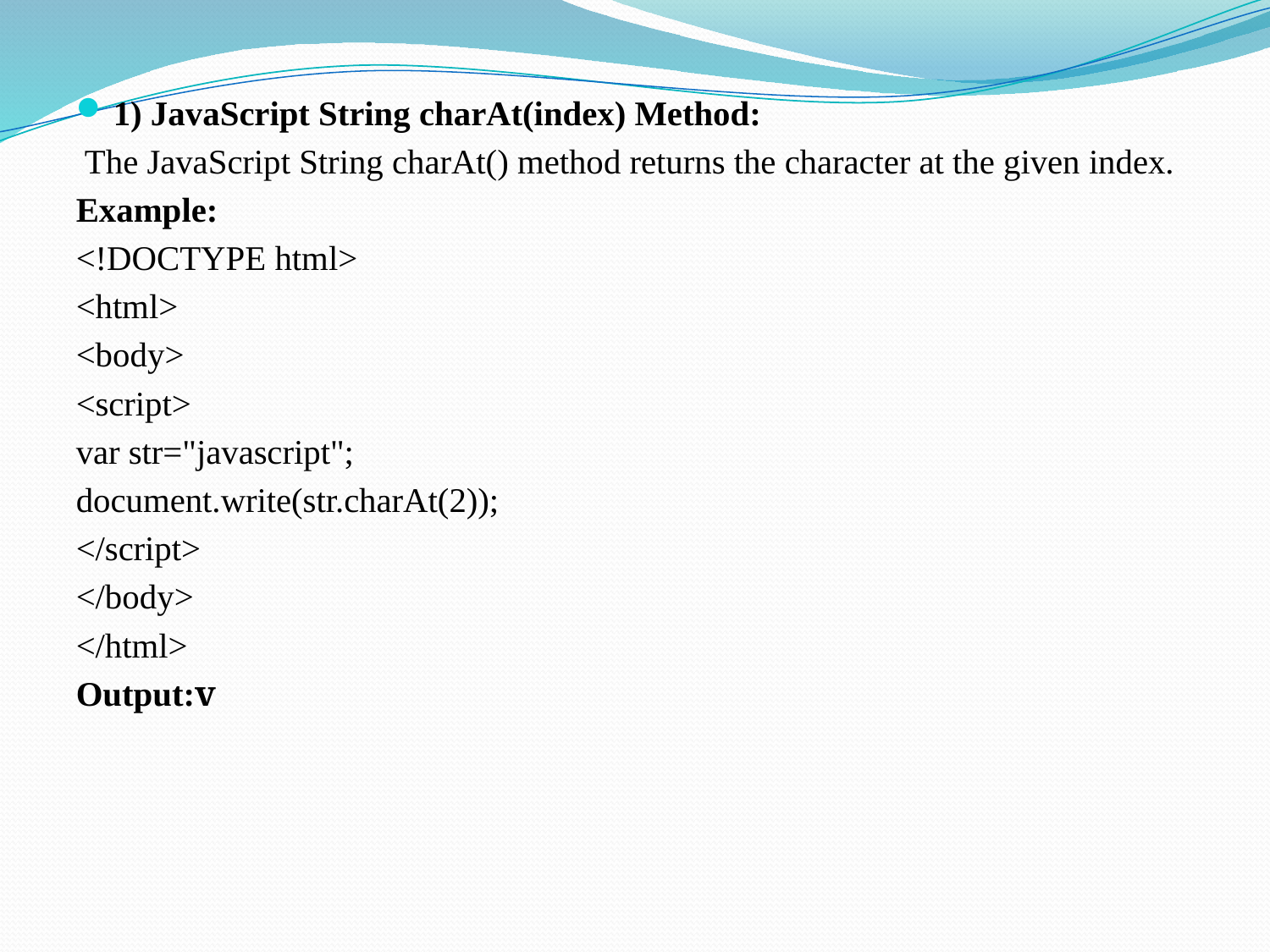

1) JavaScript String charAt(index) Method:
 The JavaScript String charAt() method returns the character at the given index.
Example:
<!DOCTYPE html>
<html>
<body>
<script>
var str="javascript";
document.write(str.charAt(2));
</script>
</body>
</html>
Output:v